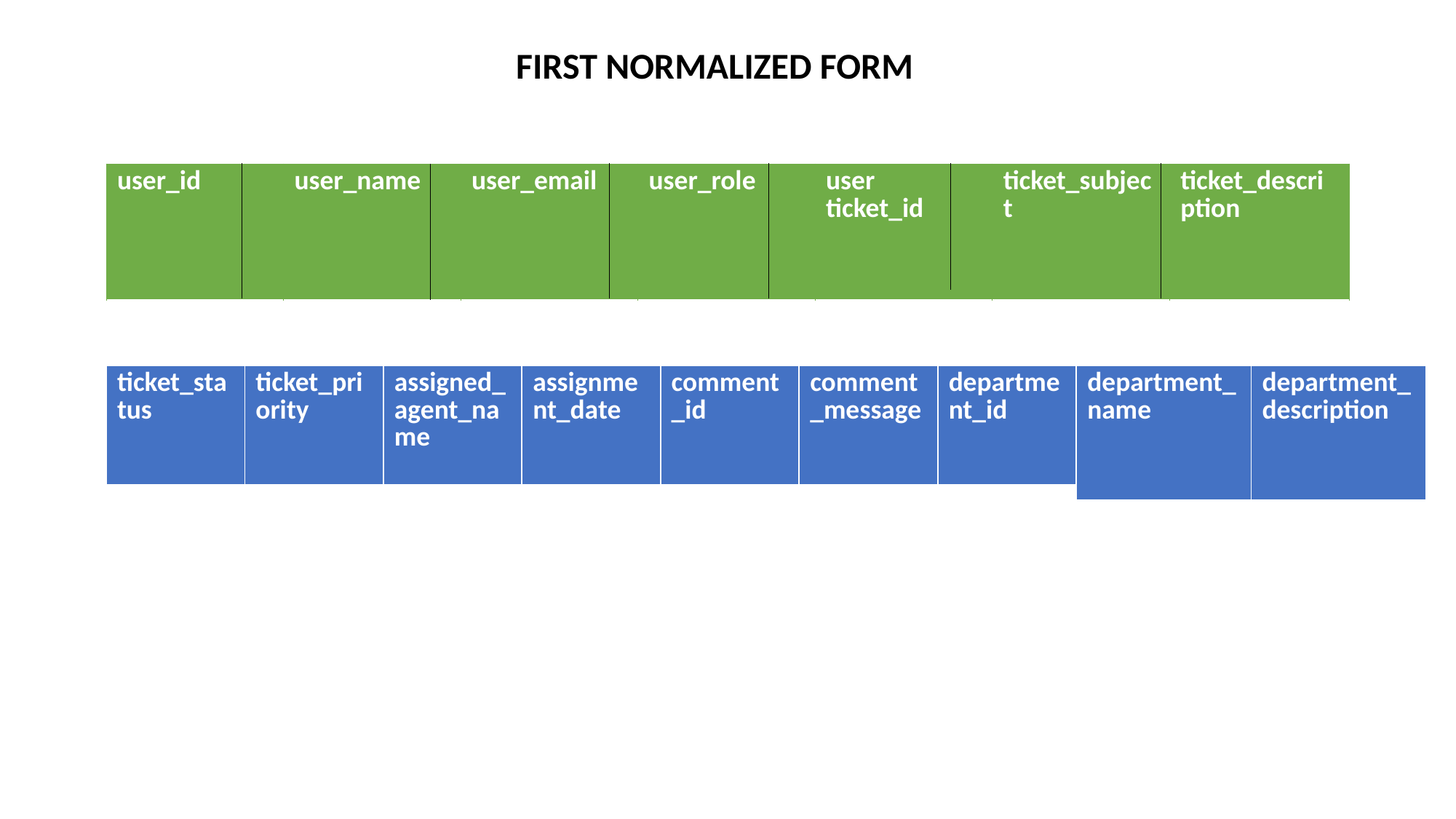

| FIRST NORMALIZED FORM |
| --- |
| user\_id | user\_name | user\_email | user\_role | user ticket\_id | ticket\_subject | ticket\_description |
| --- | --- | --- | --- | --- | --- | --- |
| department\_name | department\_description |
| --- | --- |
| ticket\_status | ticket\_priority | assigned\_agent\_name | assignment\_date | comment\_id | comment\_message | department\_id |
| --- | --- | --- | --- | --- | --- | --- |